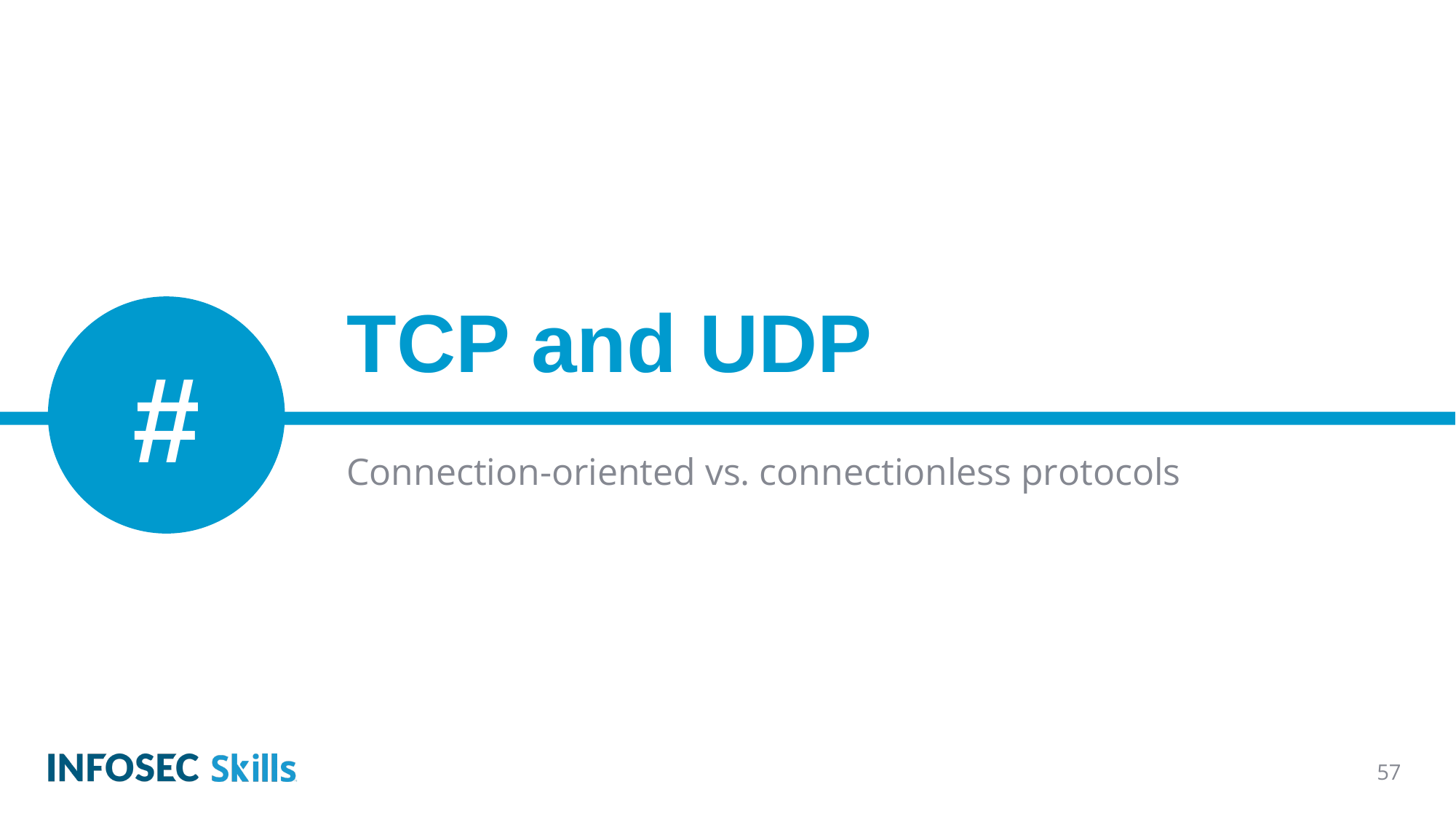

# TCP and UDP

#

Connection-oriented vs. connectionless protocols